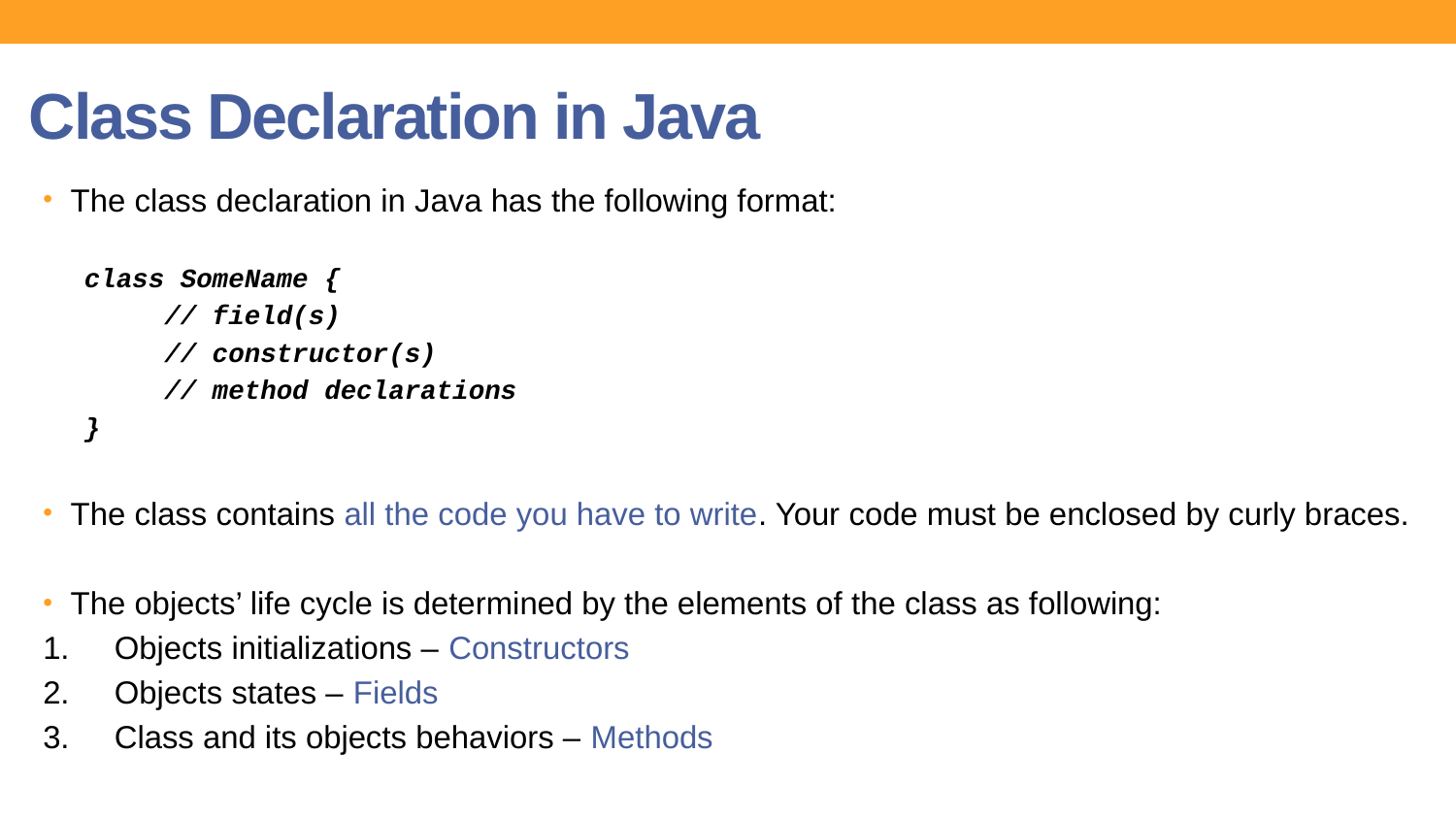

Class Declaration in Java
The class declaration in Java has the following format:

class SomeName {
     // field(s)
     // constructor(s)
     // method declarations
}

The class contains all the code you have to write. Your code must be enclosed by curly braces.

The objects’ life cycle is determined by the elements of the class as following:
1.     Objects initializations – Constructors
2.     Objects states – Fields
3.     Class and its objects behaviors – Methods